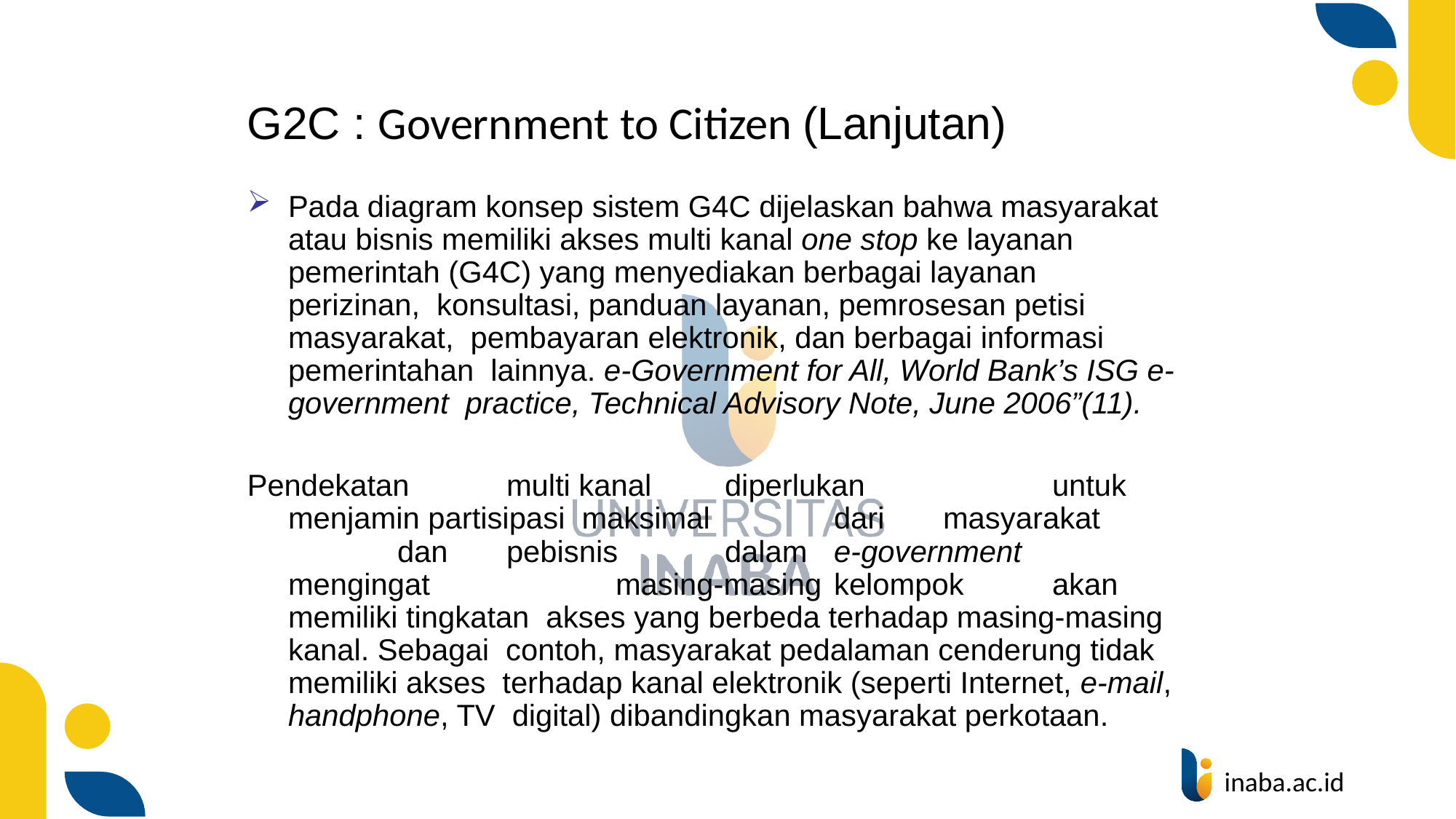

# G2C : Government to Citizen (Lanjutan)
Pada diagram konsep sistem G4C dijelaskan bahwa masyarakat  atau bisnis memiliki akses multi kanal one stop ke layanan  pemerintah (G4C) yang menyediakan berbagai layanan perizinan,  konsultasi, panduan layanan, pemrosesan petisi masyarakat,  pembayaran elektronik, dan berbagai informasi pemerintahan  lainnya. e-Government for All, World Bank’s ISG e-government  practice, Technical Advisory Note, June 2006”(11).

Pendekatan	multi kanal	diperlukan		untuk	menjamin partisipasi  maksimal		dari	masyarakat		dan	pebisnis	dalam	e-government  mengingat		masing-masing	kelompok	akan memiliki tingkatan  akses yang berbeda terhadap masing-masing kanal. Sebagai  contoh, masyarakat pedalaman cenderung tidak memiliki akses  terhadap kanal elektronik (seperti Internet, e-mail, handphone, TV  digital) dibandingkan masyarakat perkotaan.